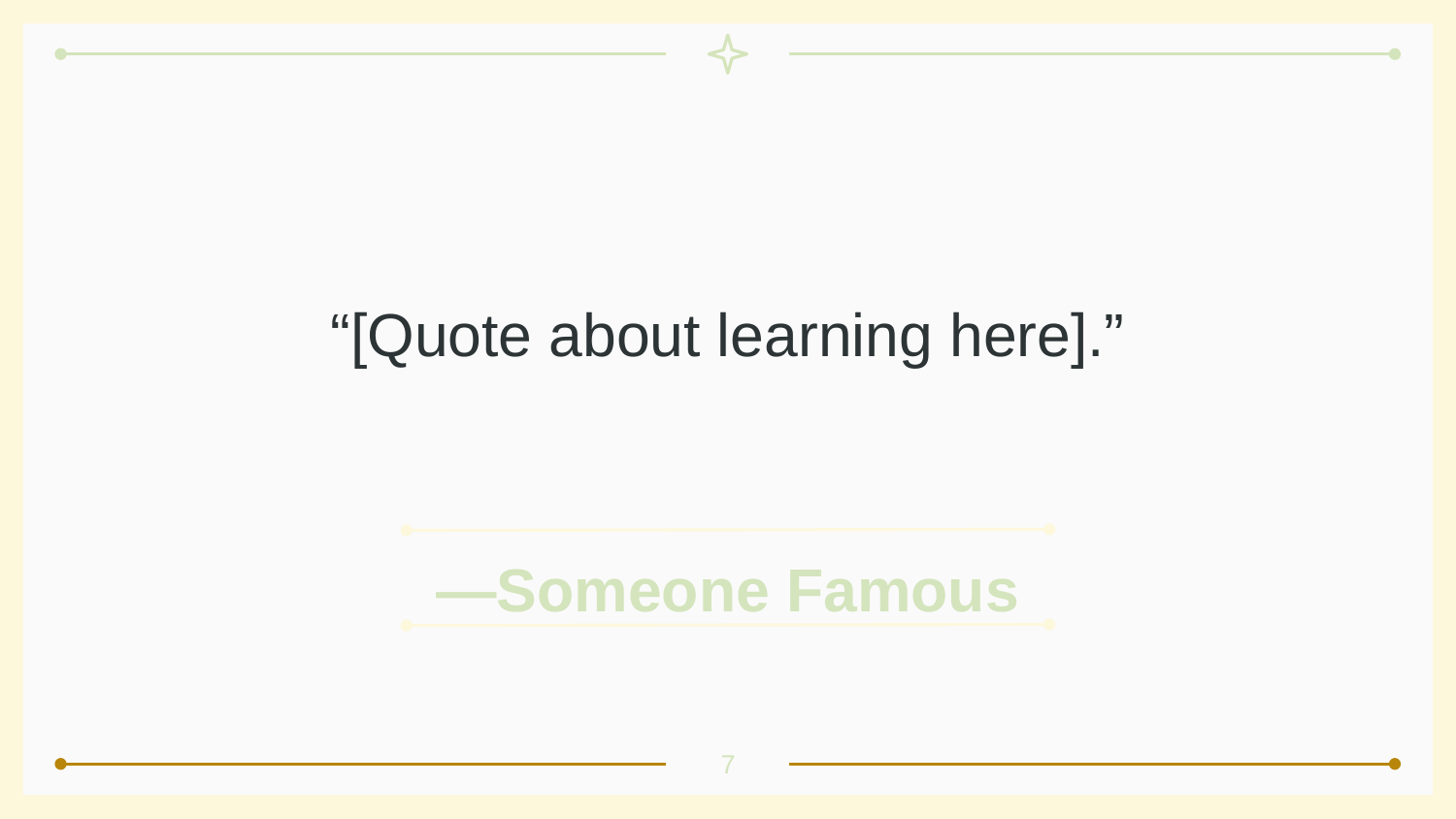

“[Quote about learning here].”
# —Someone Famous
7